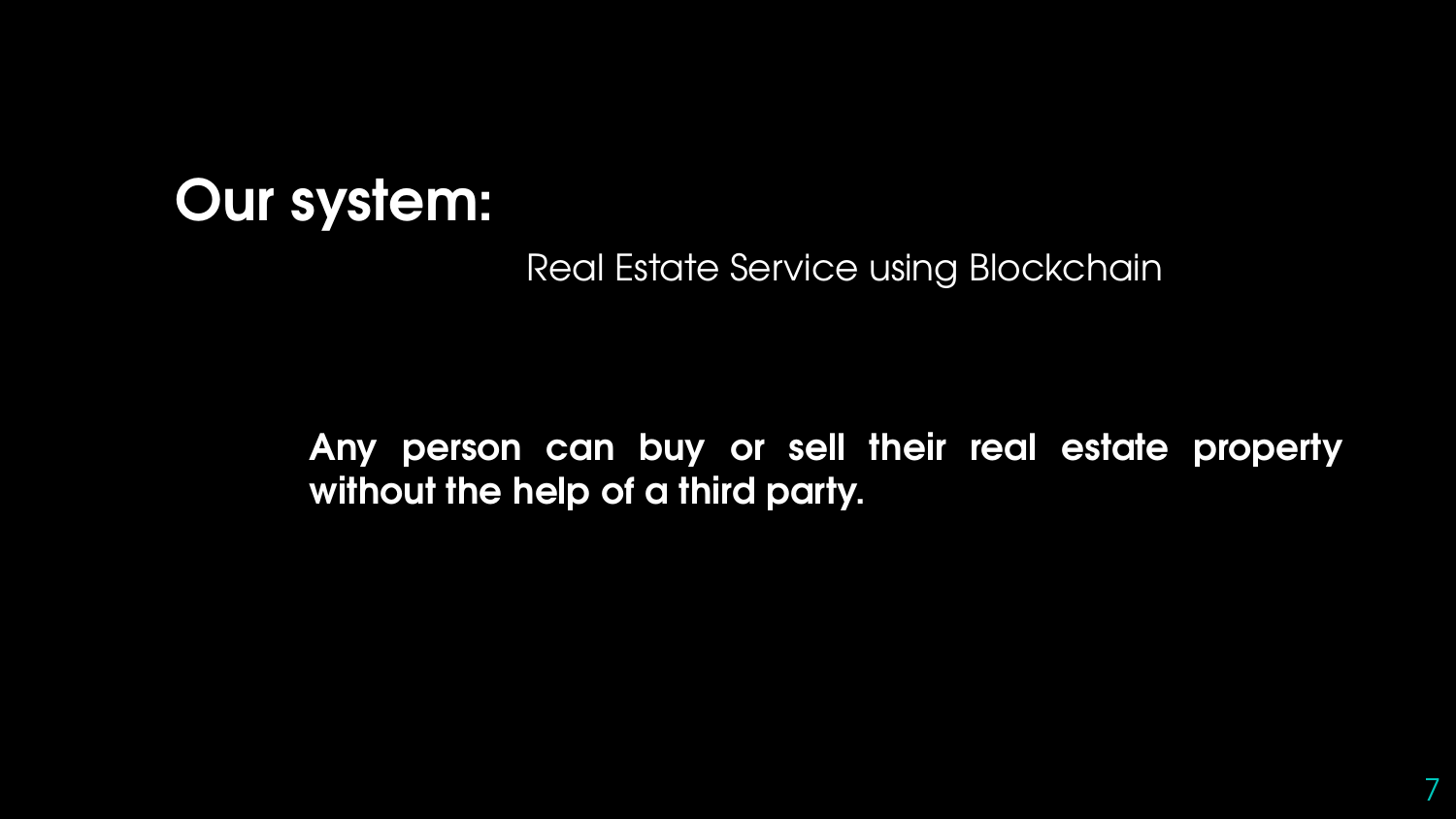

Our system:
		        Real Estate Service using Blockchain
# Any person can buy or sell their real estate property without the help of a third party.
7